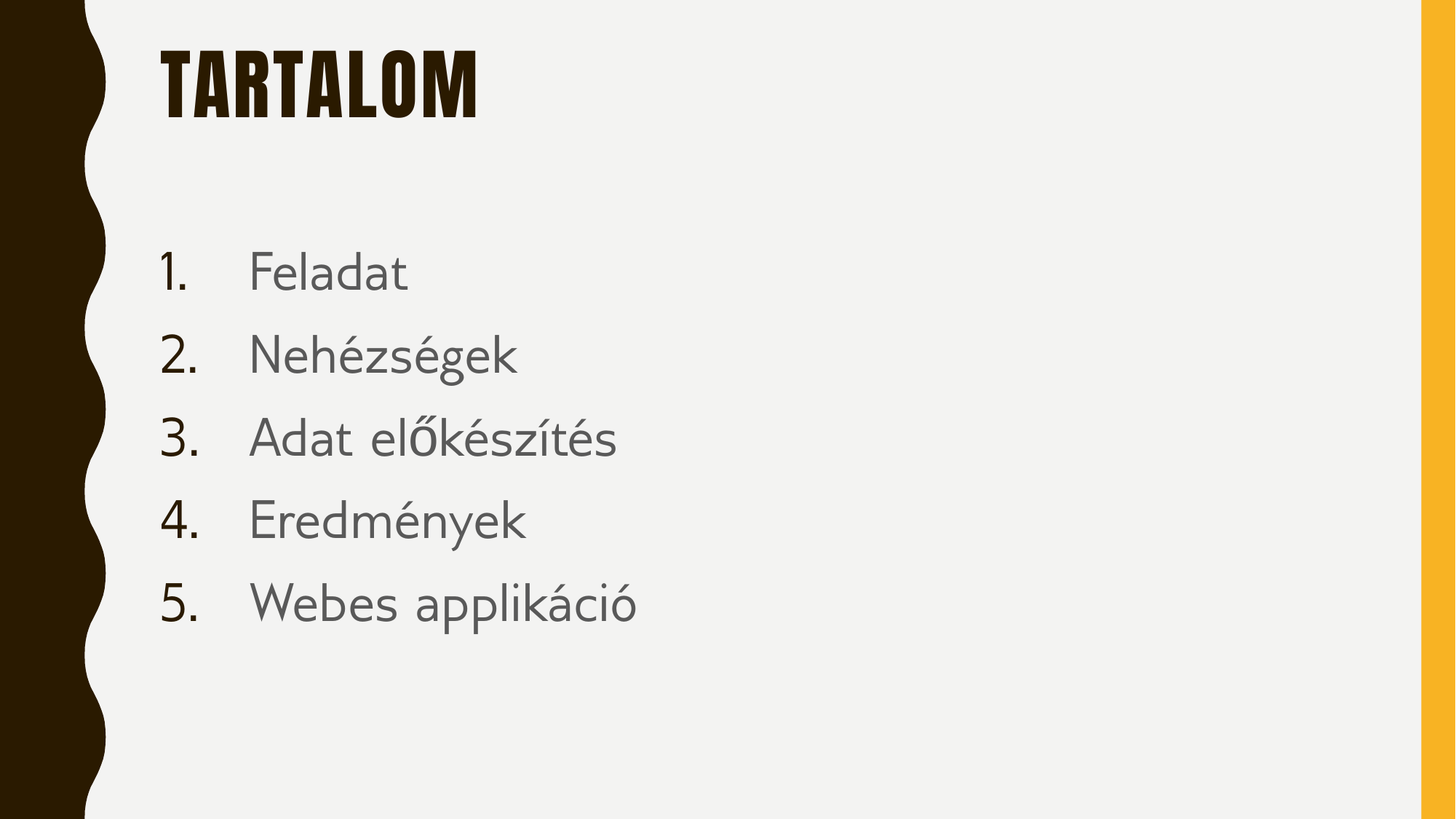

# Tartalom
Feladat
Nehézségek
Adat előkészítés
Eredmények
Webes applikáció